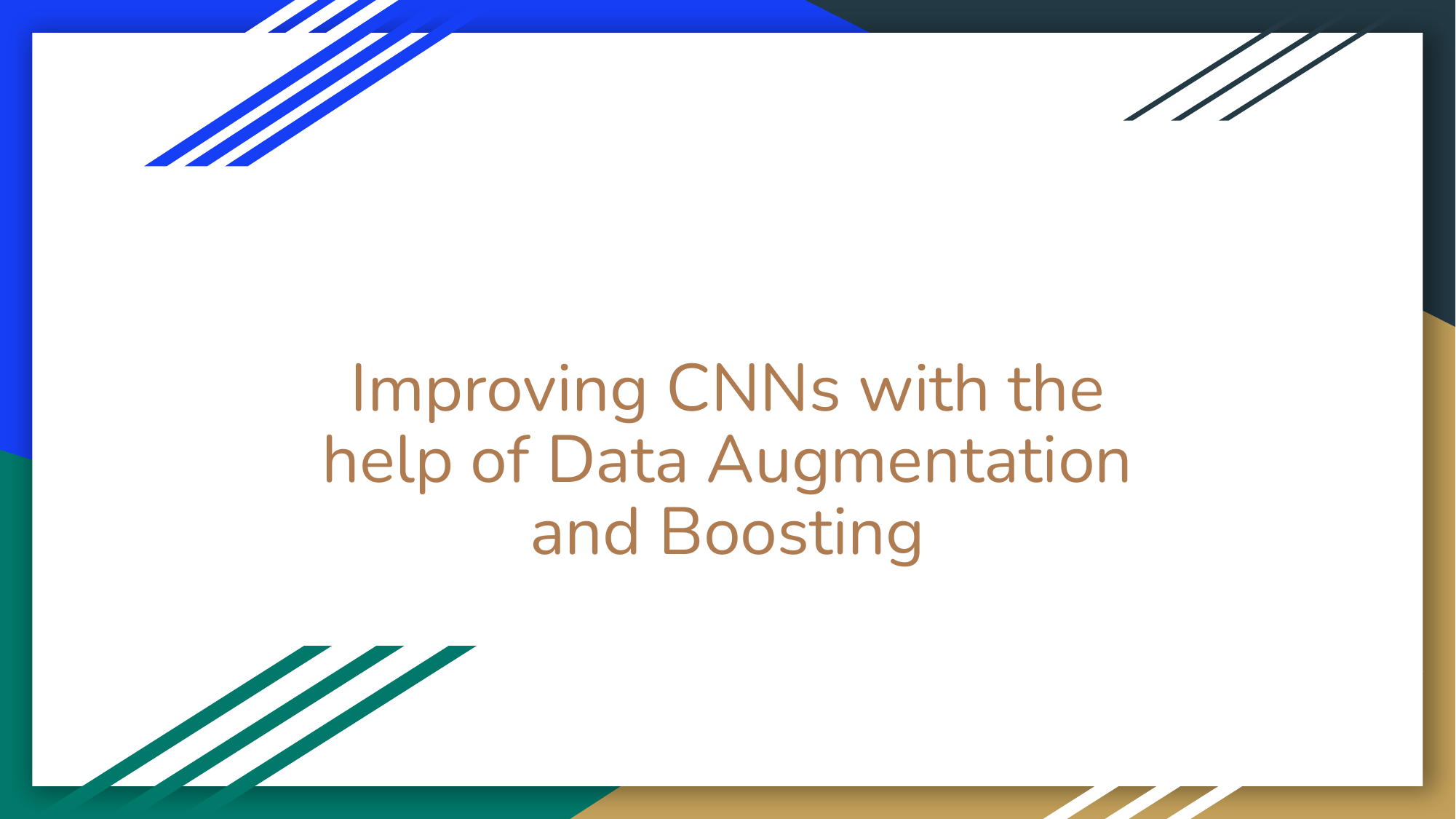

# Improving CNNs with the help of Data Augmentation and Boosting